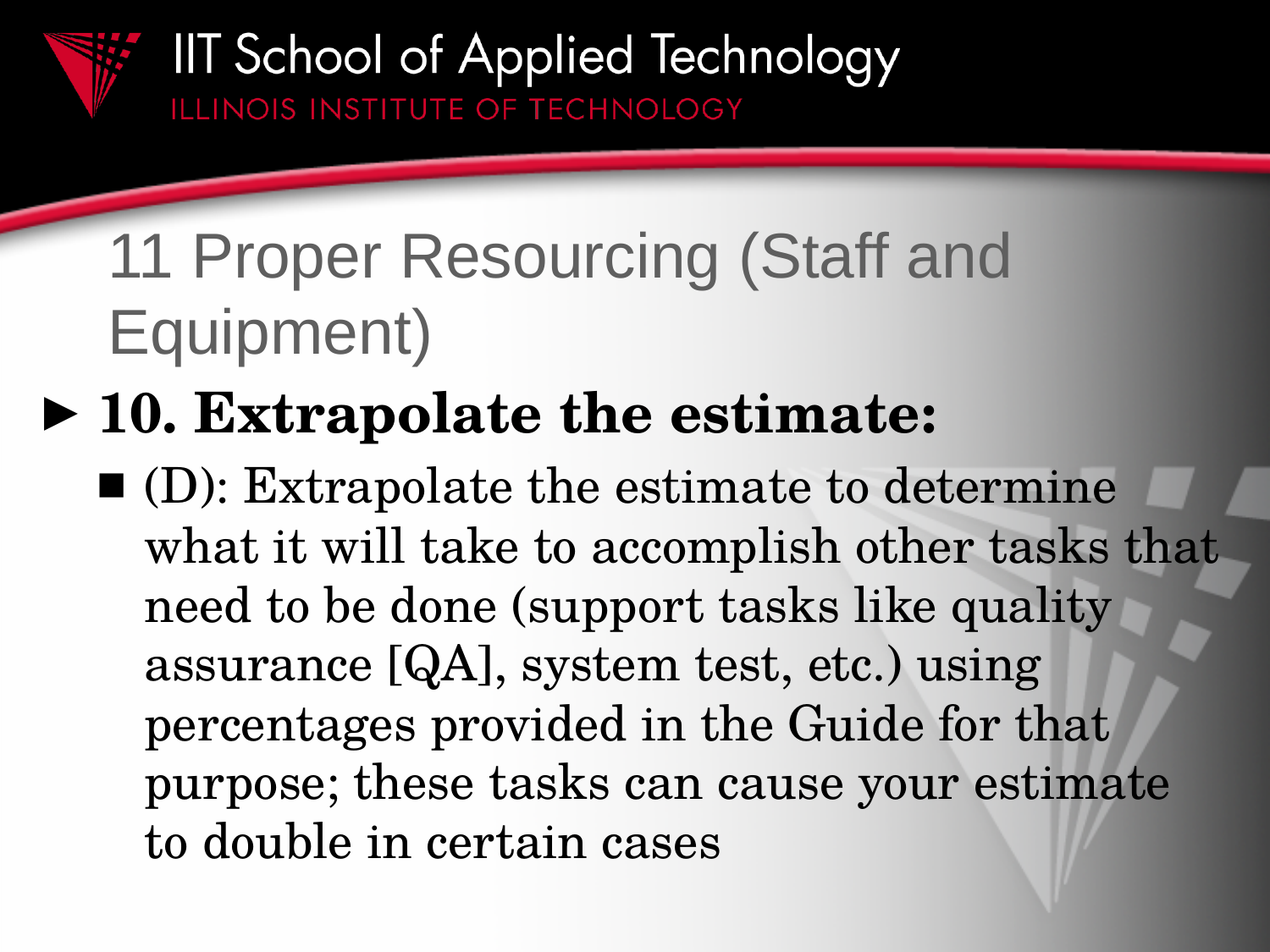

# 11 Proper Resourcing (Staff and Equipment)
10. Extrapolate the estimate:
(D): Extrapolate the estimate to determine what it will take to accomplish other tasks that need to be done (support tasks like quality assurance [QA], system test, etc.) using percentages provided in the Guide for that purpose; these tasks can cause your estimate to double in certain cases